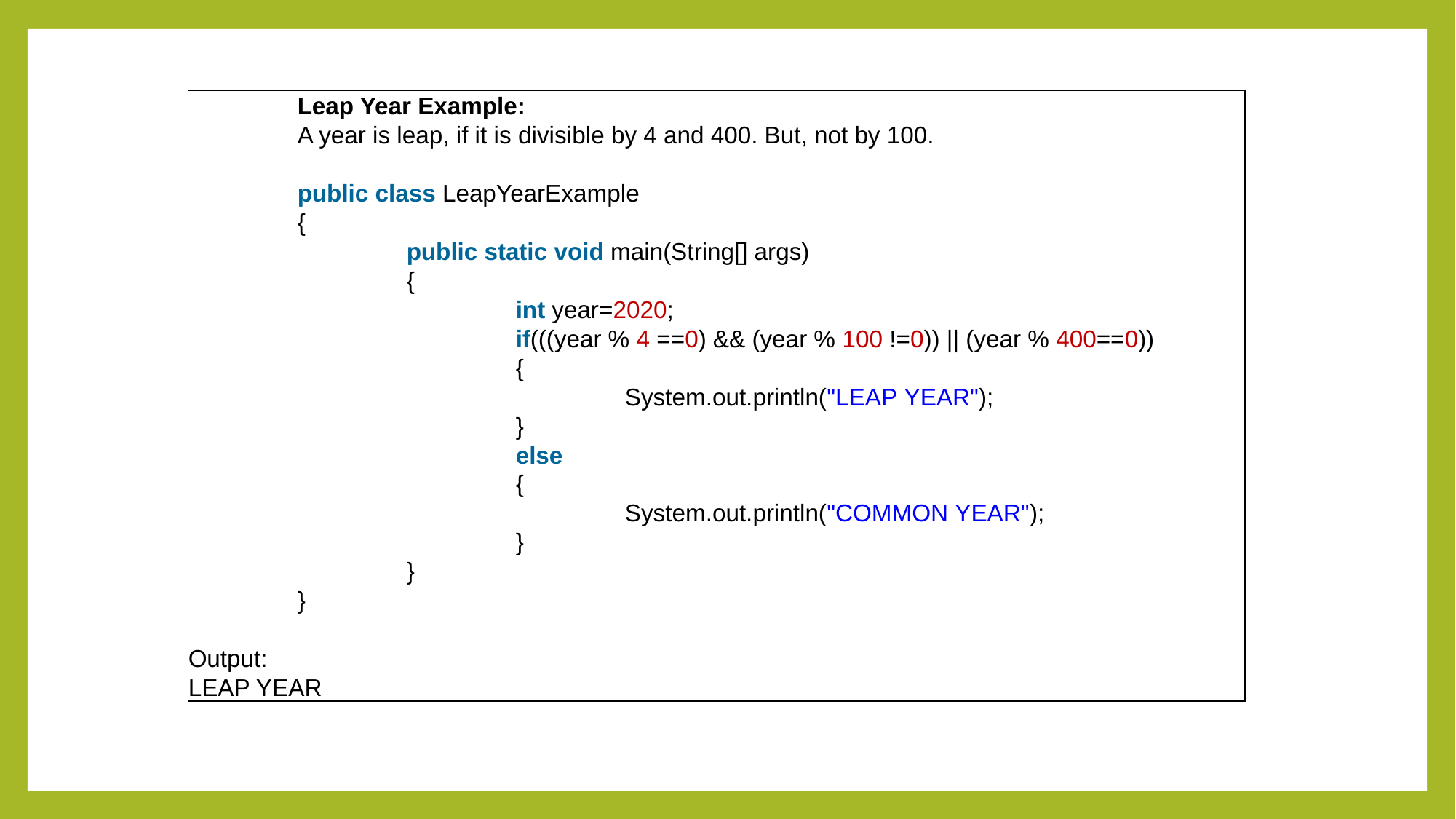

Leap Year Example:
	A year is leap, if it is divisible by 4 and 400. But, not by 100.

	public class LeapYearExample
	{
		public static void main(String[] args)
		{
    			int year=2020;
    			if(((year % 4 ==0) && (year % 100 !=0)) || (year % 400==0))
			{
        				System.out.println("LEAP YEAR");
    			}
    			else
			{
        				System.out.println("COMMON YEAR");
    			}
		}
	}

Output:
LEAP YEAR